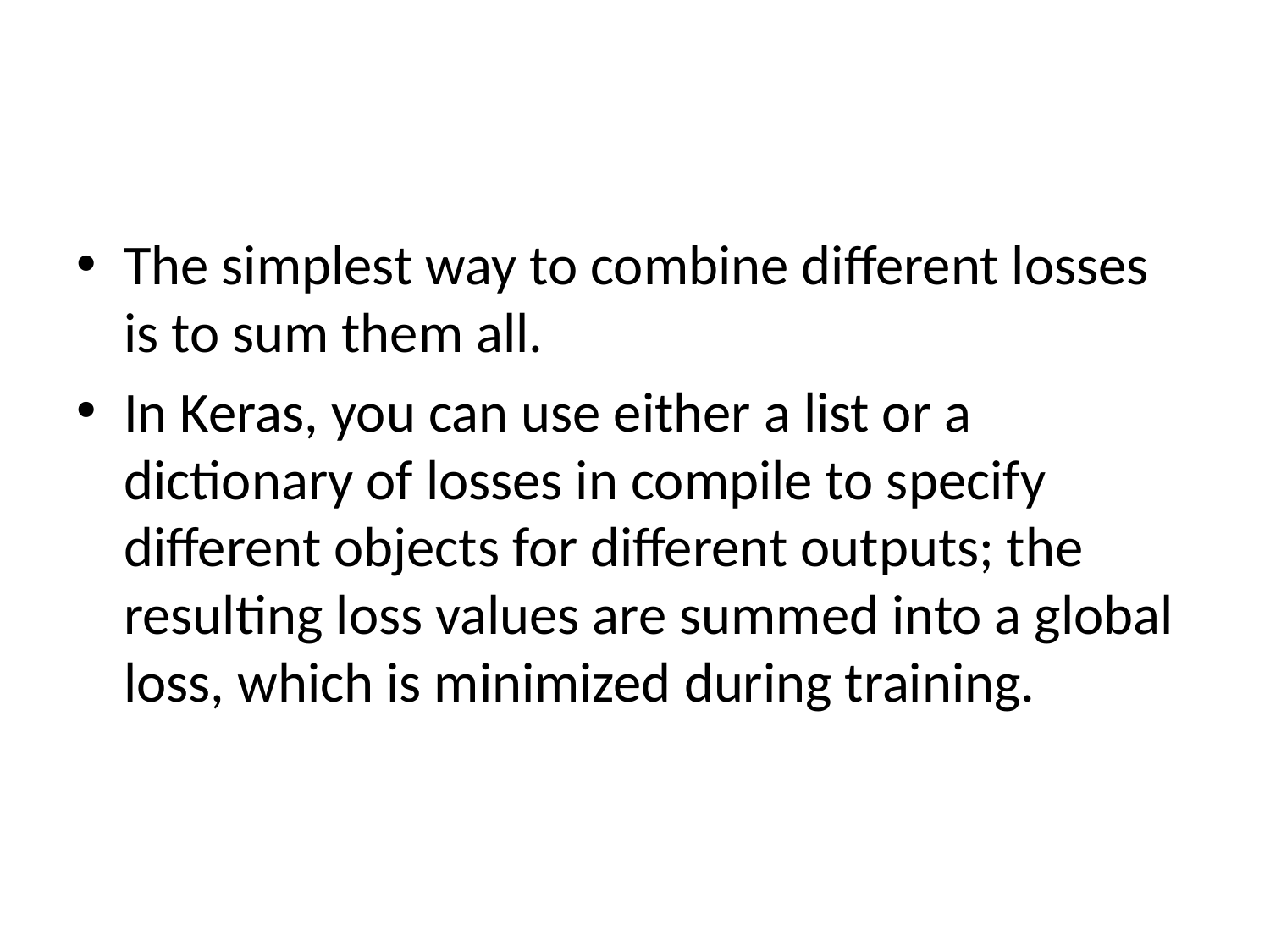

#
The simplest way to combine different losses is to sum them all.
In Keras, you can use either a list or a dictionary of losses in compile to specify different objects for different outputs; the resulting loss values are summed into a global loss, which is minimized during training.